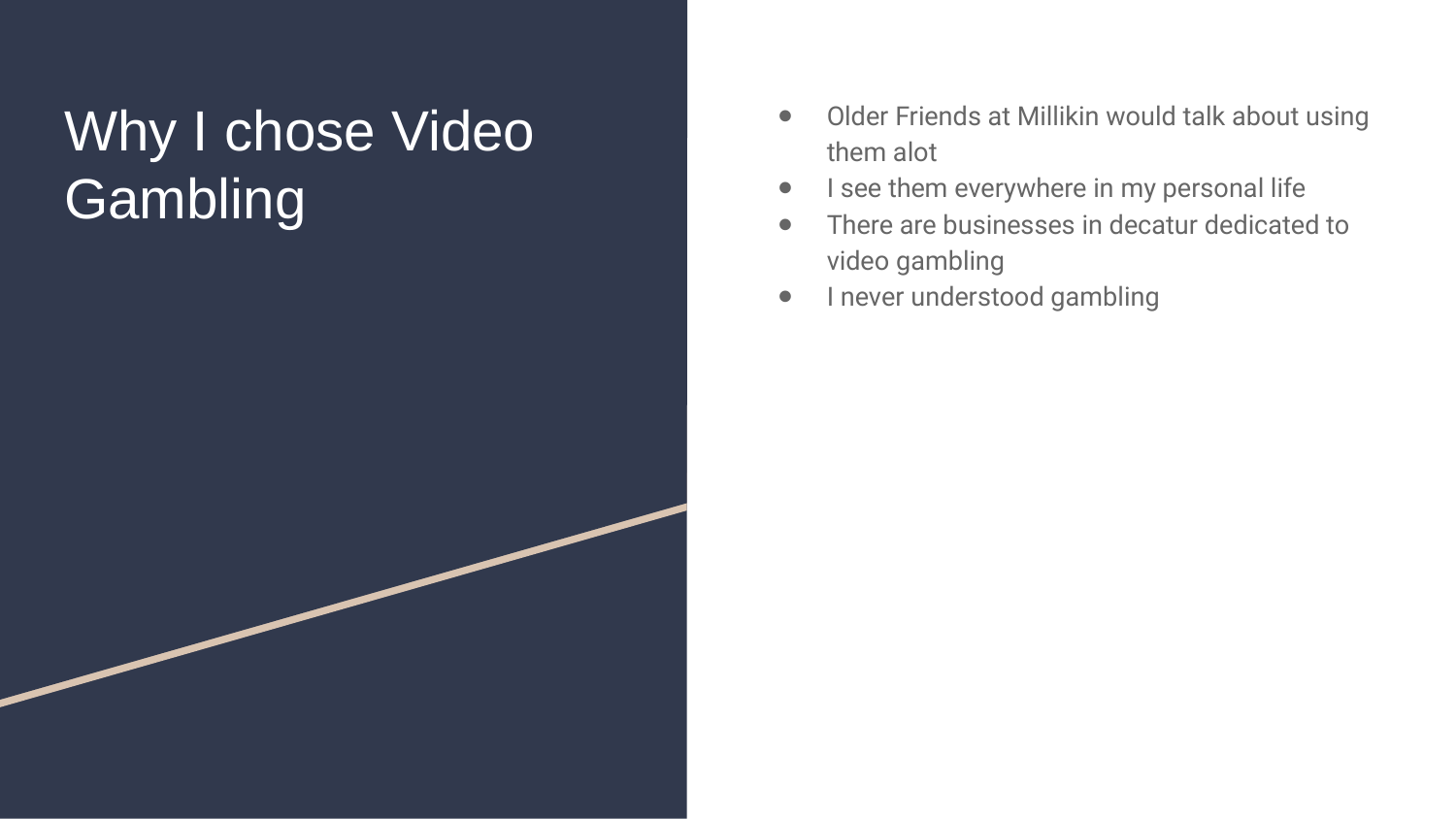

# Why I chose Video Gambling
Older Friends at Millikin would talk about using them alot
I see them everywhere in my personal life
There are businesses in decatur dedicated to video gambling
I never understood gambling